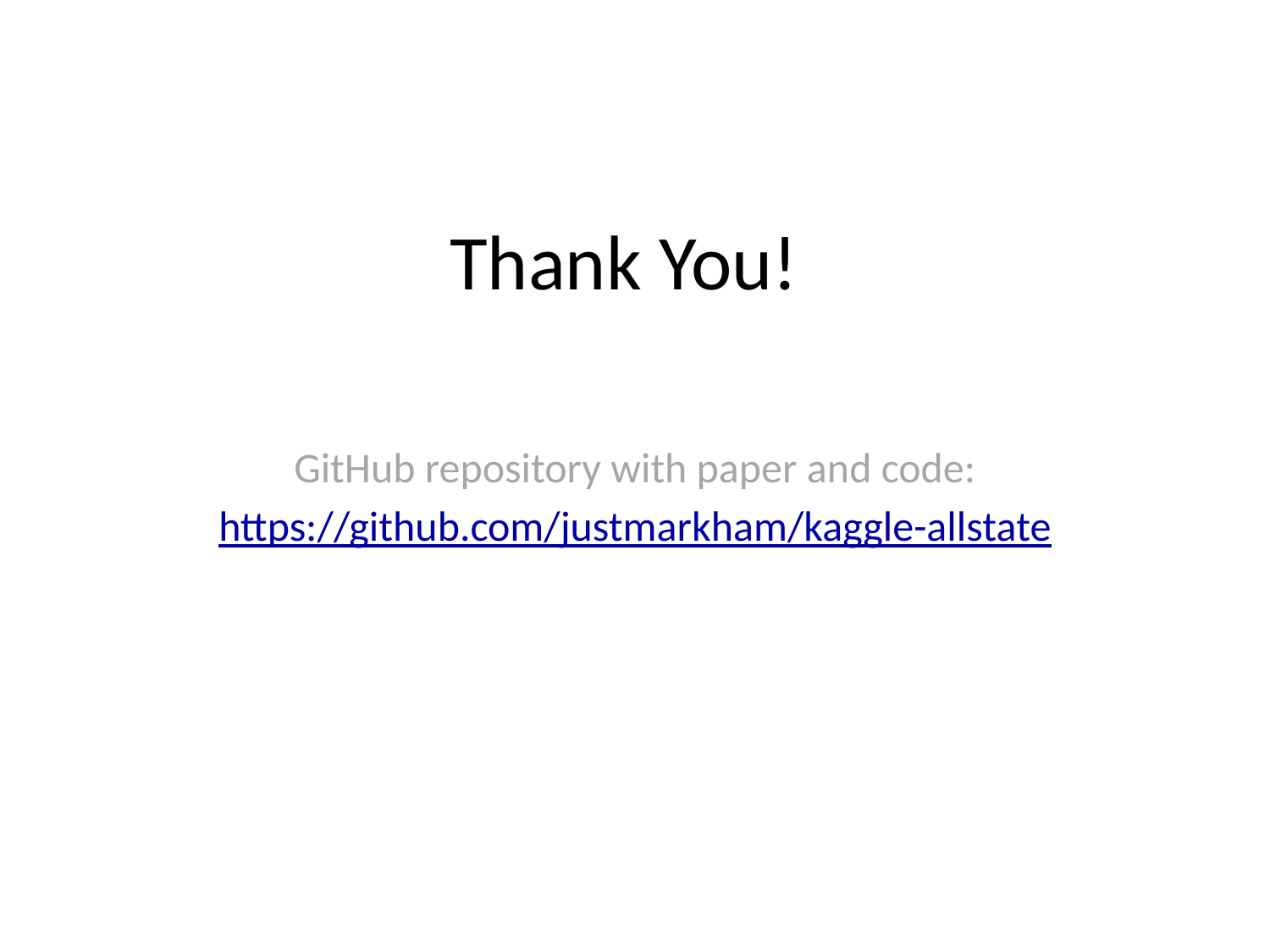

# Thank You!
GitHub repository with paper and code:
https://github.com/justmarkham/kaggle-allstate